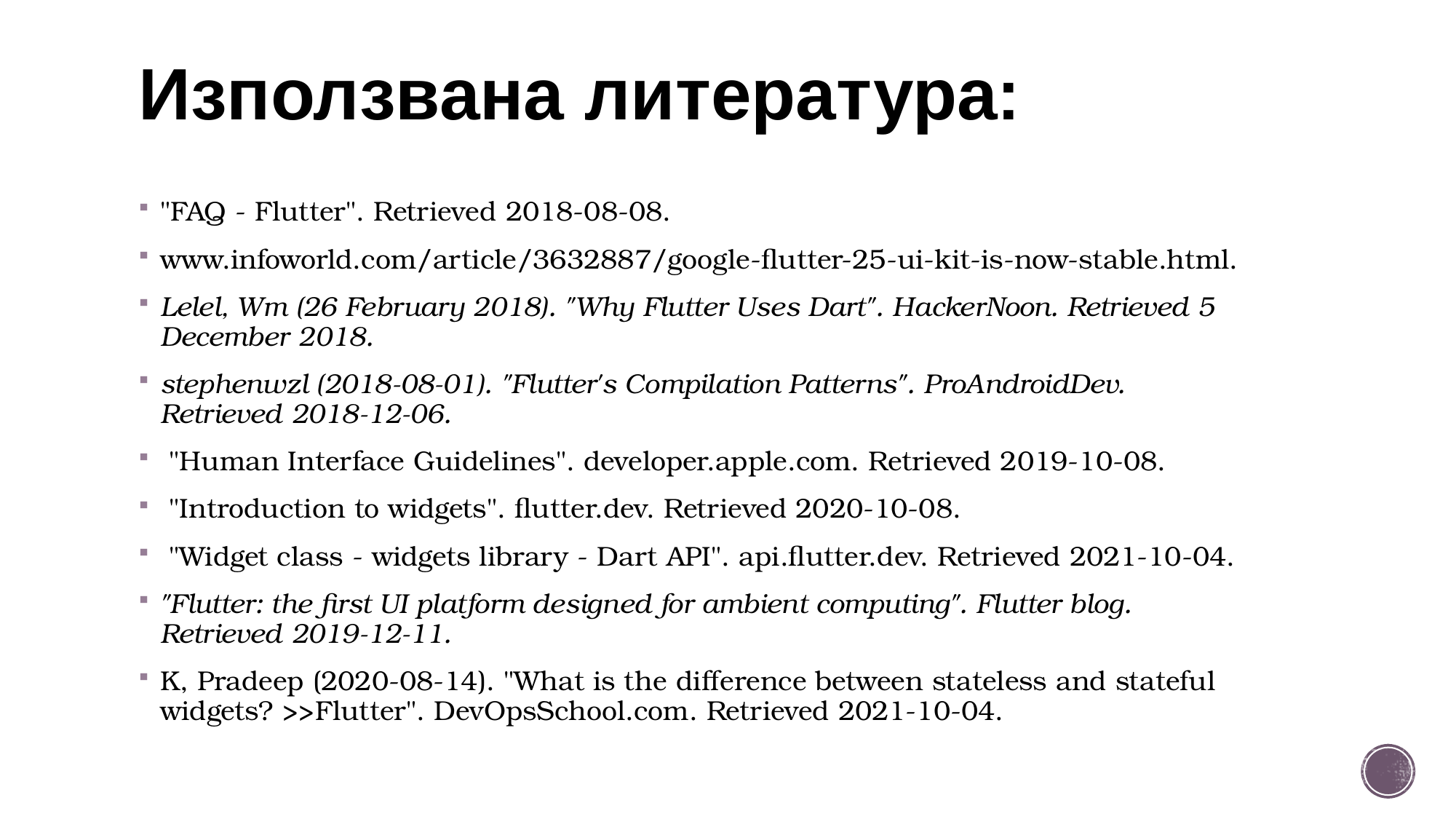

# Използвана литература:
"FAQ - Flutter". Retrieved 2018-08-08.
www.infoworld.com/article/3632887/google-flutter-25-ui-kit-is-now-stable.html.
Lelel, Wm (26 February 2018). "Why Flutter Uses Dart". HackerNoon. Retrieved 5 December 2018.
stephenwzl (2018-08-01). "Flutter's Compilation Patterns". ProAndroidDev. Retrieved 2018-12-06.
 "Human Interface Guidelines". developer.apple.com. Retrieved 2019-10-08.
 "Introduction to widgets". flutter.dev. Retrieved 2020-10-08.
 "Widget class - widgets library - Dart API". api.flutter.dev. Retrieved 2021-10-04.
"Flutter: the first UI platform designed for ambient computing". Flutter blog. Retrieved 2019-12-11.
K, Pradeep (2020-08-14). "What is the difference between stateless and stateful widgets? >>Flutter". DevOpsSchool.com. Retrieved 2021-10-04.